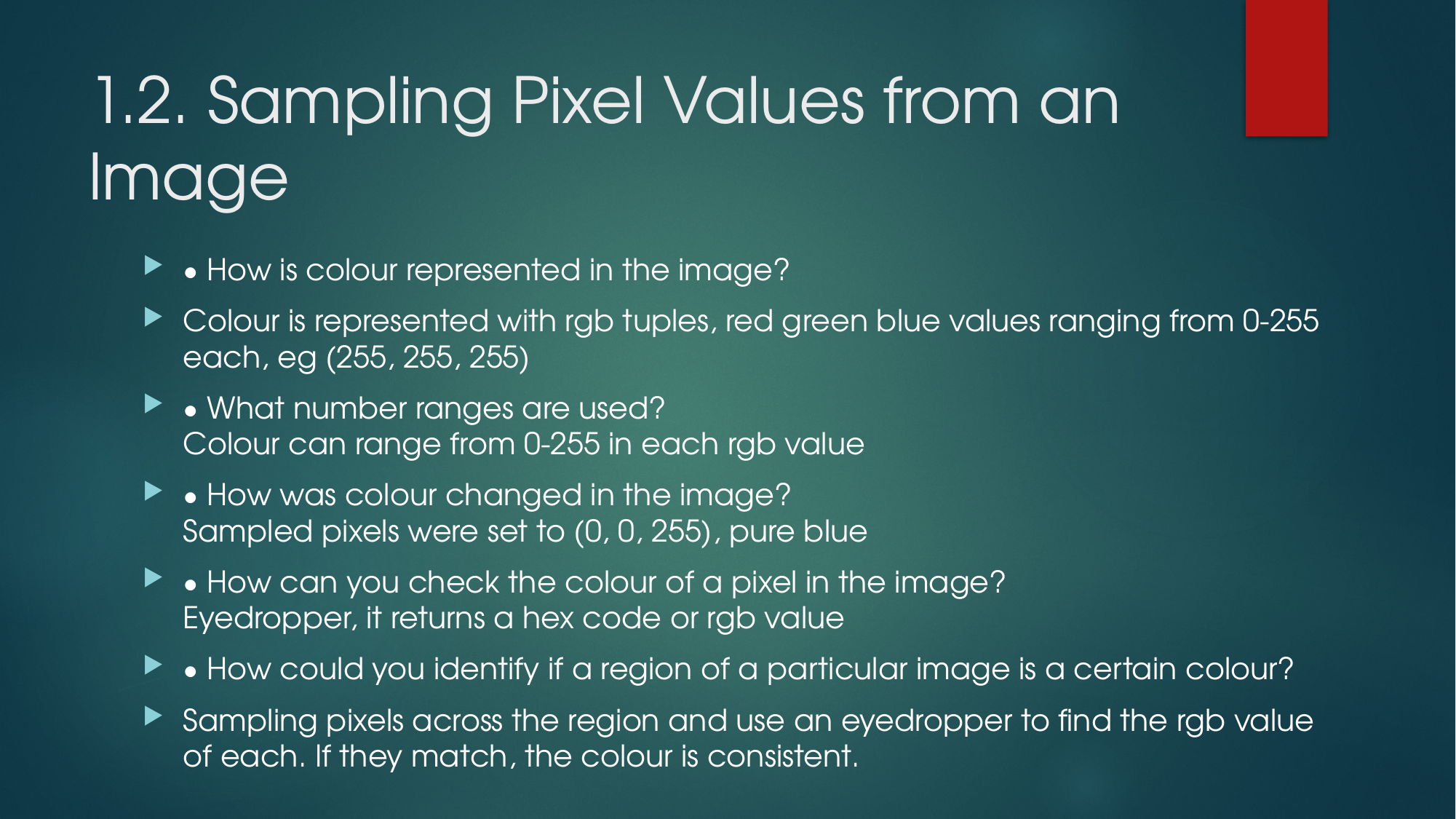

# 1.2. Sampling Pixel Values from an Image
• How is colour represented in the image?
Colour is represented with rgb tuples, red green blue values ranging from 0-255 each, eg (255, 255, 255)
• What number ranges are used?
Colour can range from 0-255 in each rgb value
• How was colour changed in the image?
Sampled pixels were set to (0, 0, 255), pure blue
• How can you check the colour of a pixel in the image?
Eyedropper, it returns a hex code or rgb value
• How could you identify if a region of a particular image is a certain colour?
Sampling pixels across the region and use an eyedropper to find the rgb value of each. If they match, the colour is consistent.